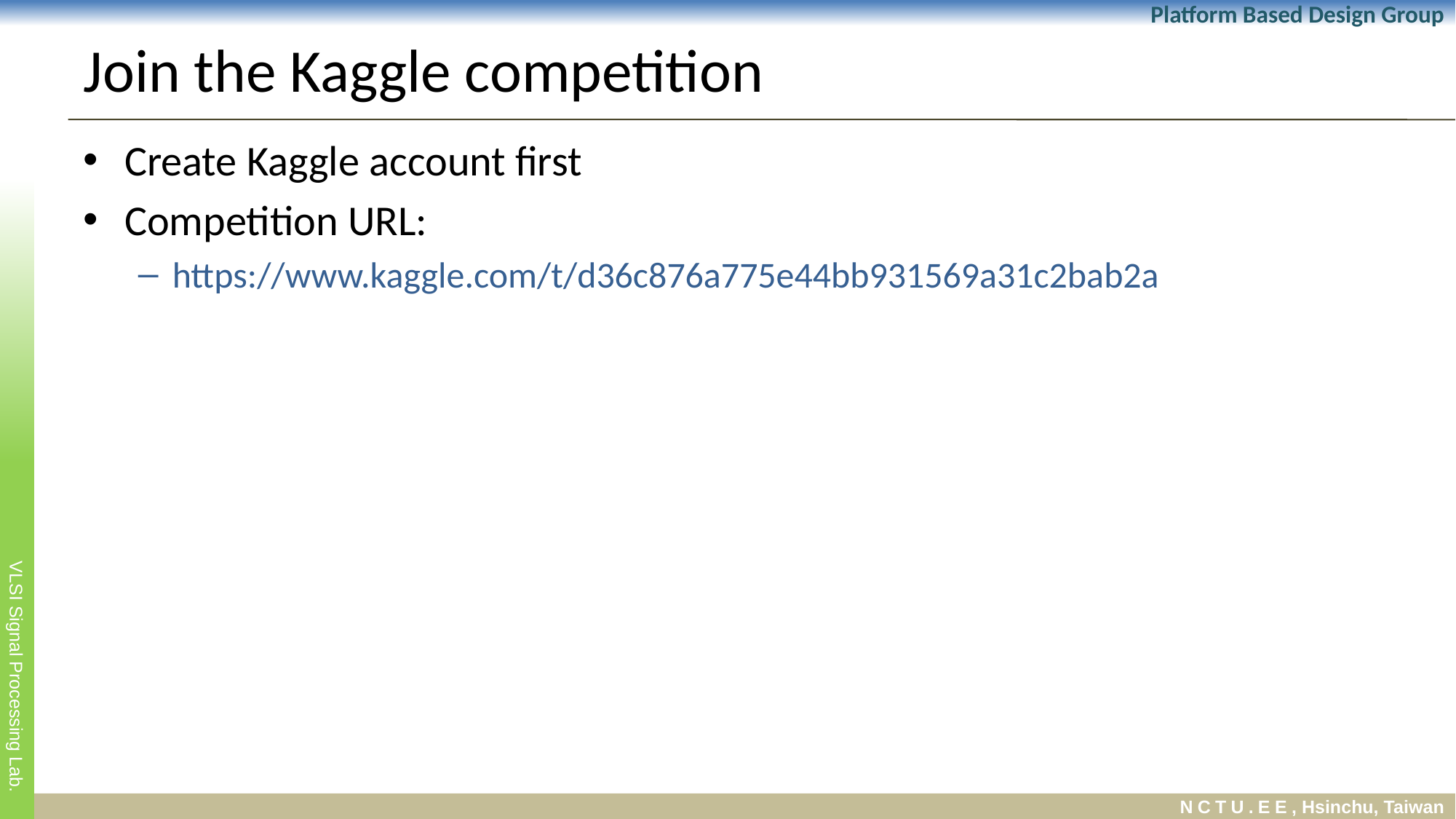

# Join the Kaggle competition
Create Kaggle account first
Competition URL:
https://www.kaggle.com/t/d36c876a775e44bb931569a31c2bab2a